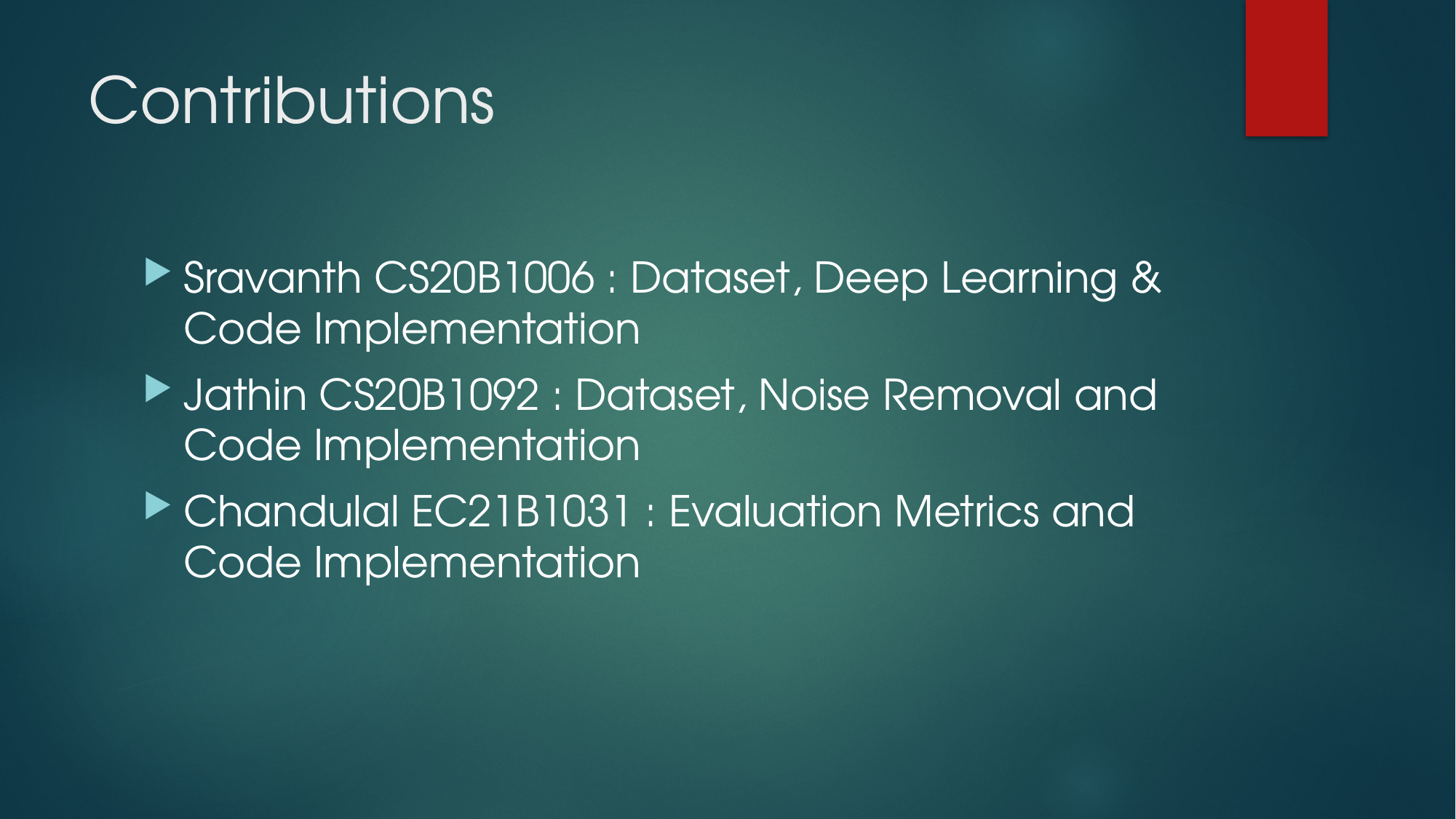

# Contributions
Sravanth CS20B1006 : Dataset, Deep Learning & Code Implementation
Jathin CS20B1092 : Dataset, Noise Removal and Code Implementation
Chandulal EC21B1031 : Evaluation Metrics and Code Implementation